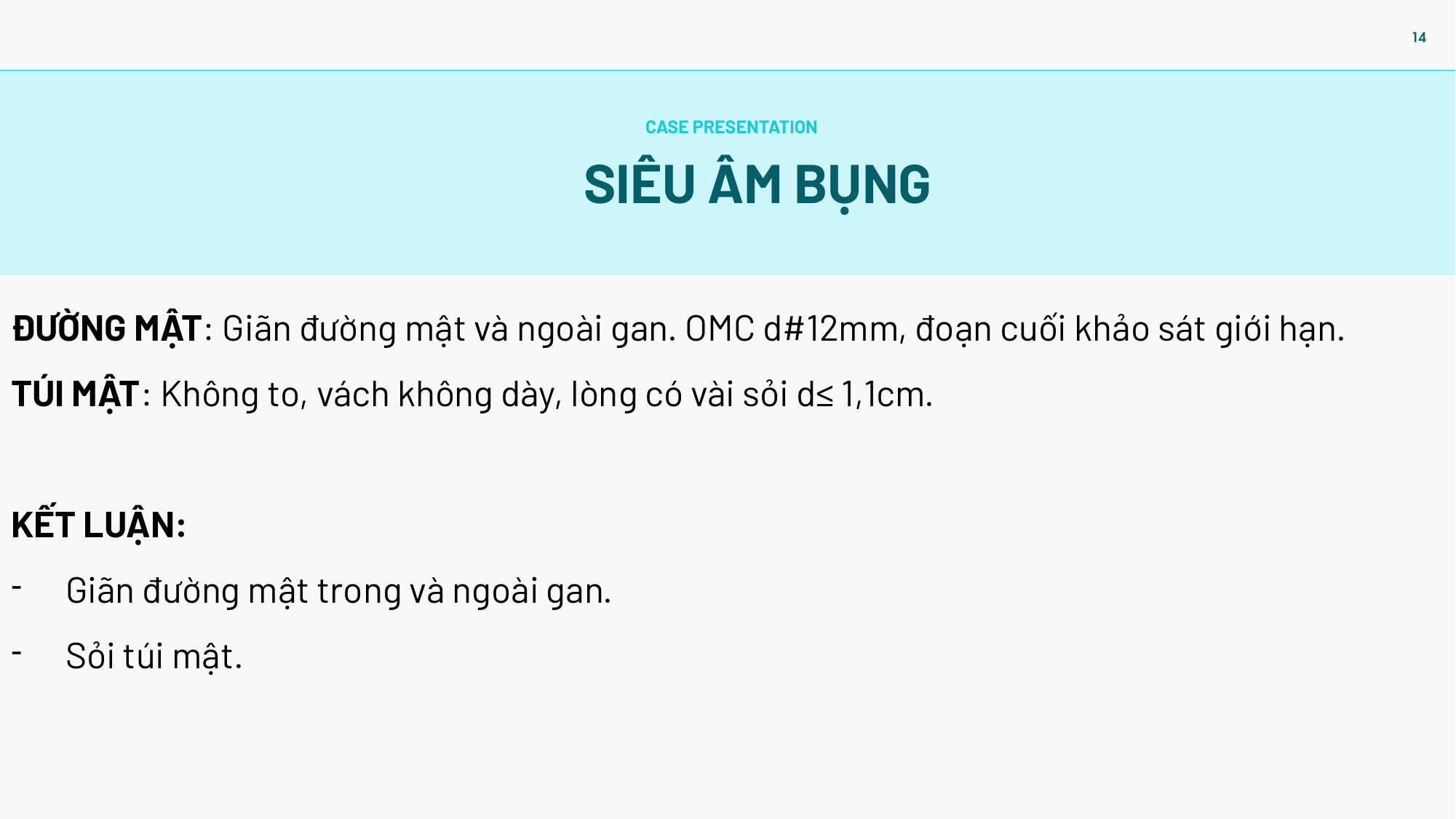

CASE PRESENTATION
SIÊU ÂM BỤNG
ĐƯỜNG MẬT: Giãn đường mật và ngoài gan. OMC d#12mm, đoạn cuối khảo sát giới hạn.
TÚI MẬT: Không to, vách không dày, lòng có vài sỏi d≤ 1,1cm.

KẾT LUẬN:
Giãn đường mật trong và ngoài gan.
Sỏi túi mật.